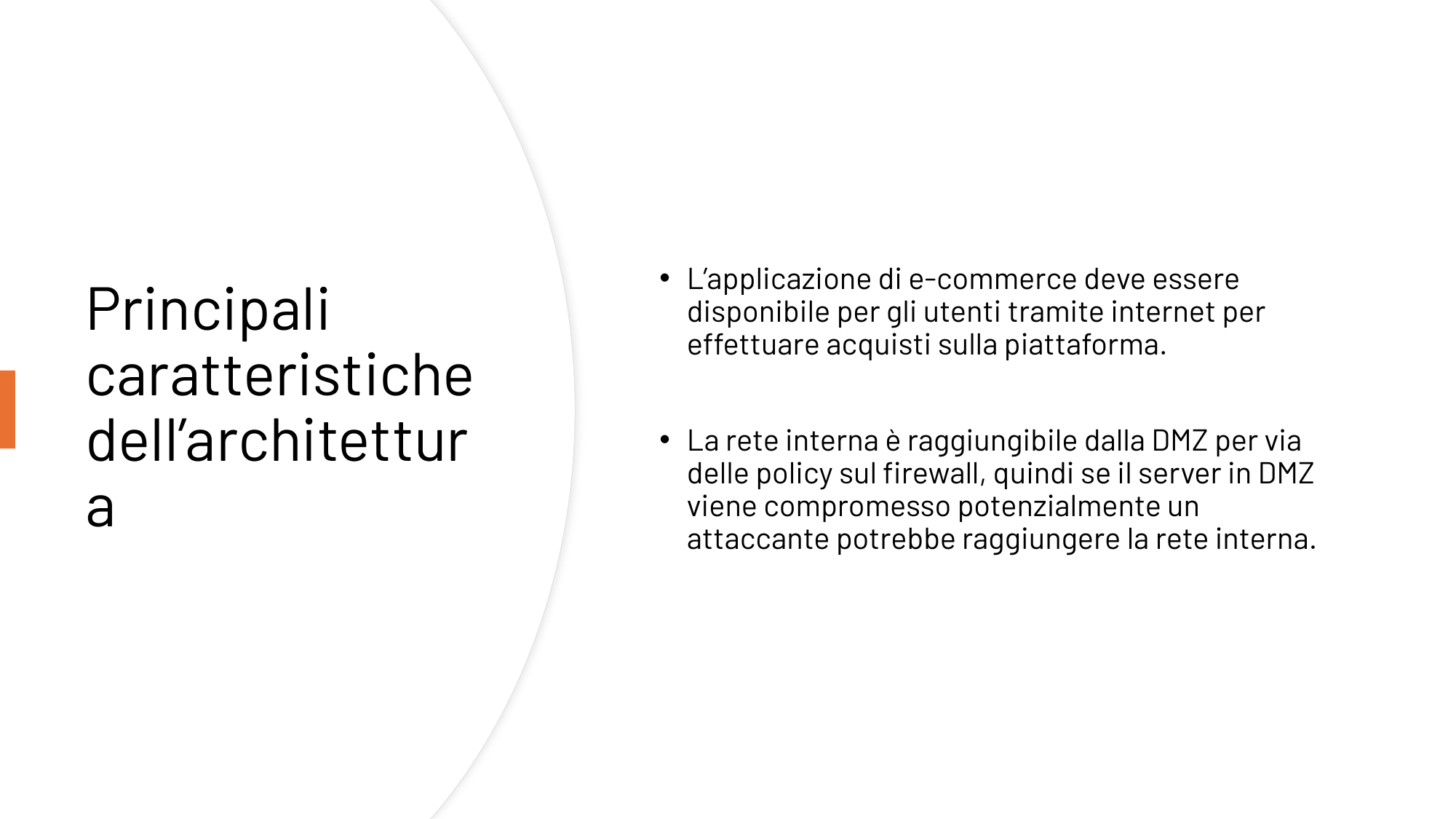

L’applicazione di e-commerce deve essere disponibile per gli utenti tramite internet per effettuare acquisti sulla piattaforma.

La rete interna è raggiungibile dalla DMZ per via delle policy sul firewall, quindi se il server in DMZ viene compromesso potenzialmente un attaccante potrebbe raggiungere la rete interna.
# Principali caratteristiche dell’architettura